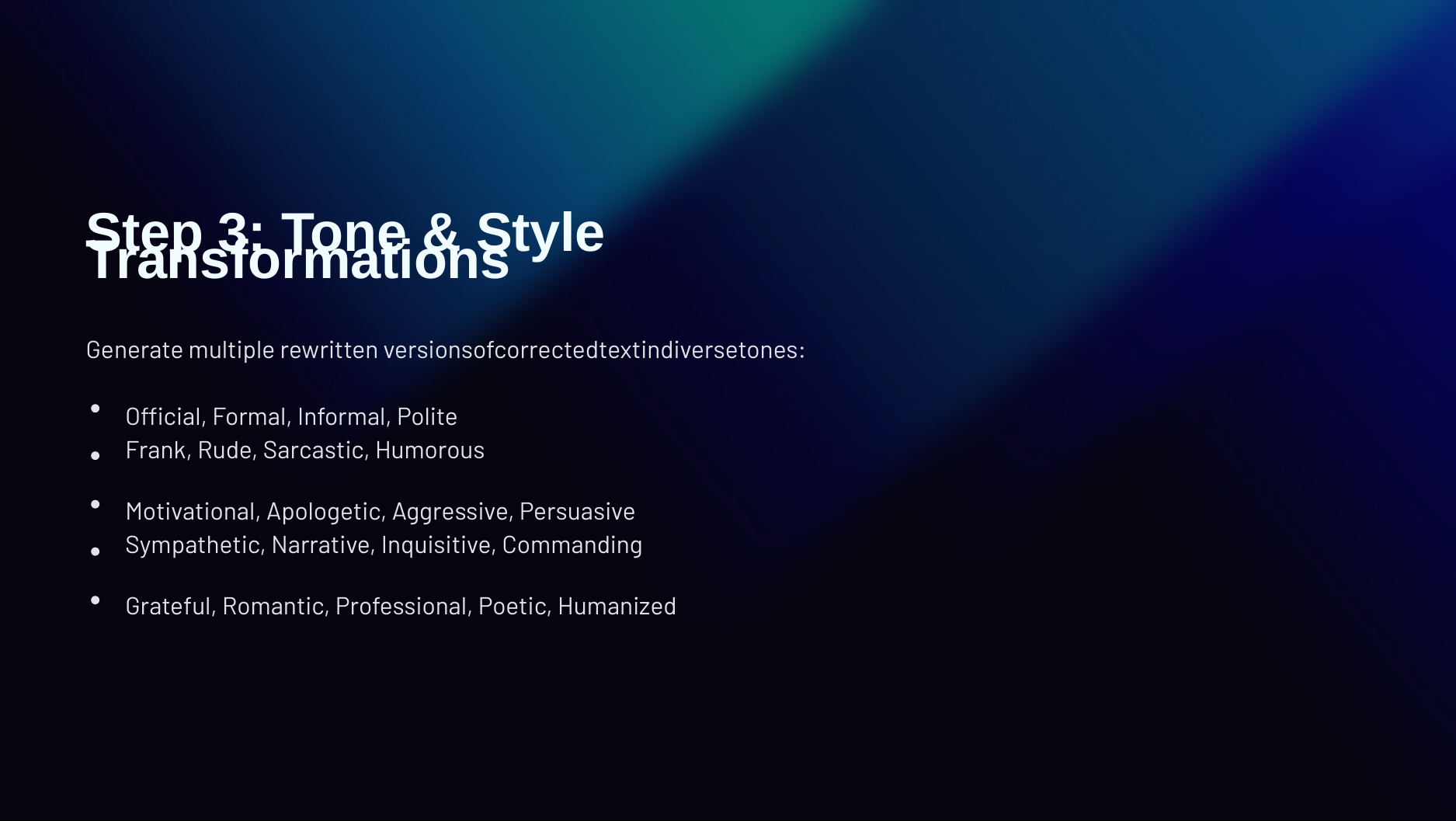

Step 3: Tone & Style Transformations
Generate multiple rewritten versionsofcorrectedtextindiversetones:

Official, Formal, Informal, Polite
Frank, Rude, Sarcastic, Humorous
Motivational, Apologetic, Aggressive, Persuasive
Sympathetic, Narrative, Inquisitive, Commanding
Grateful, Romantic, Professional, Poetic, Humanized